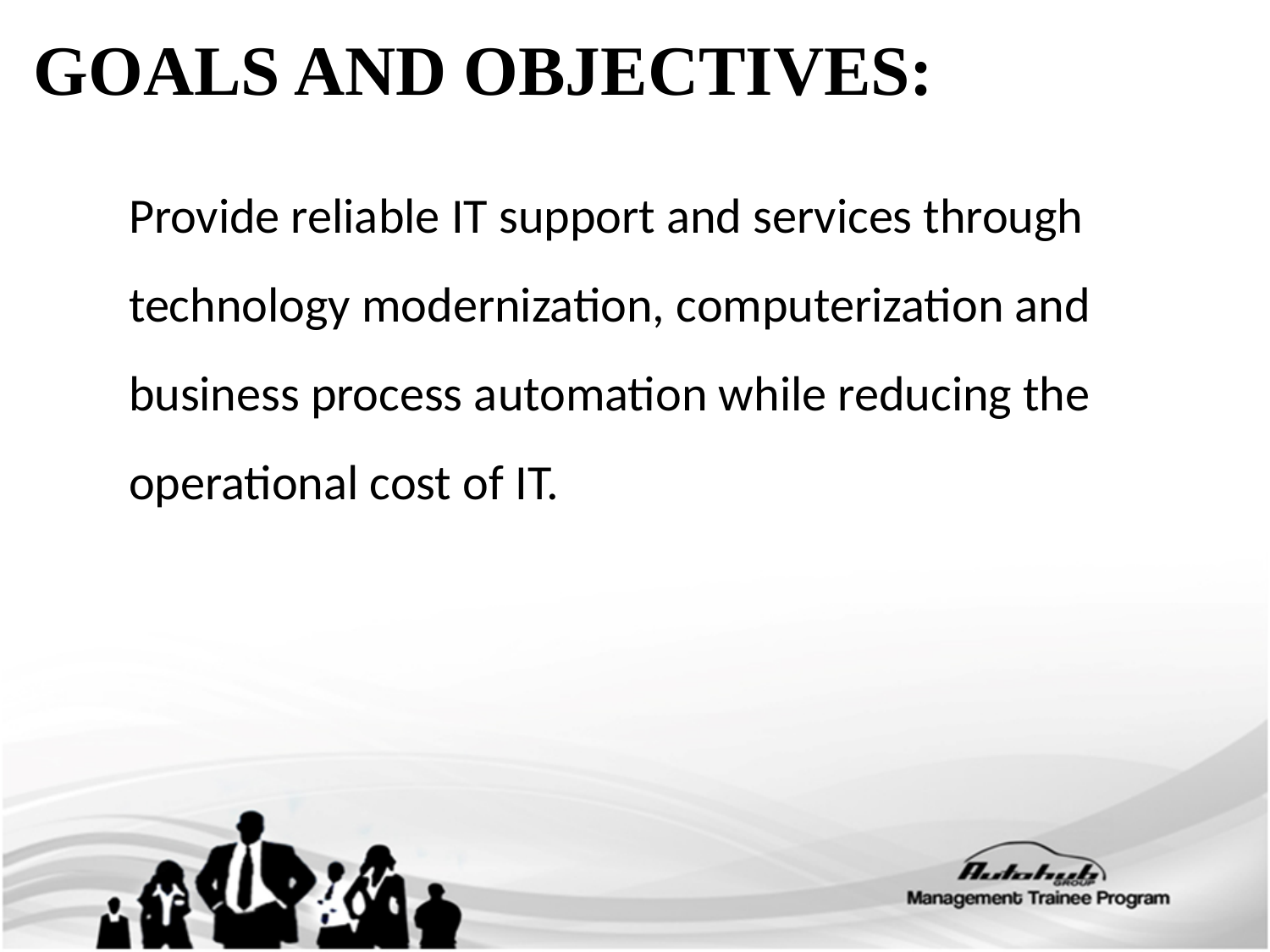

GOALS AND OBJECTIVES:

Provide reliable IT support and services through technology modernization, computerization and business process automation while reducing the operational cost of IT.